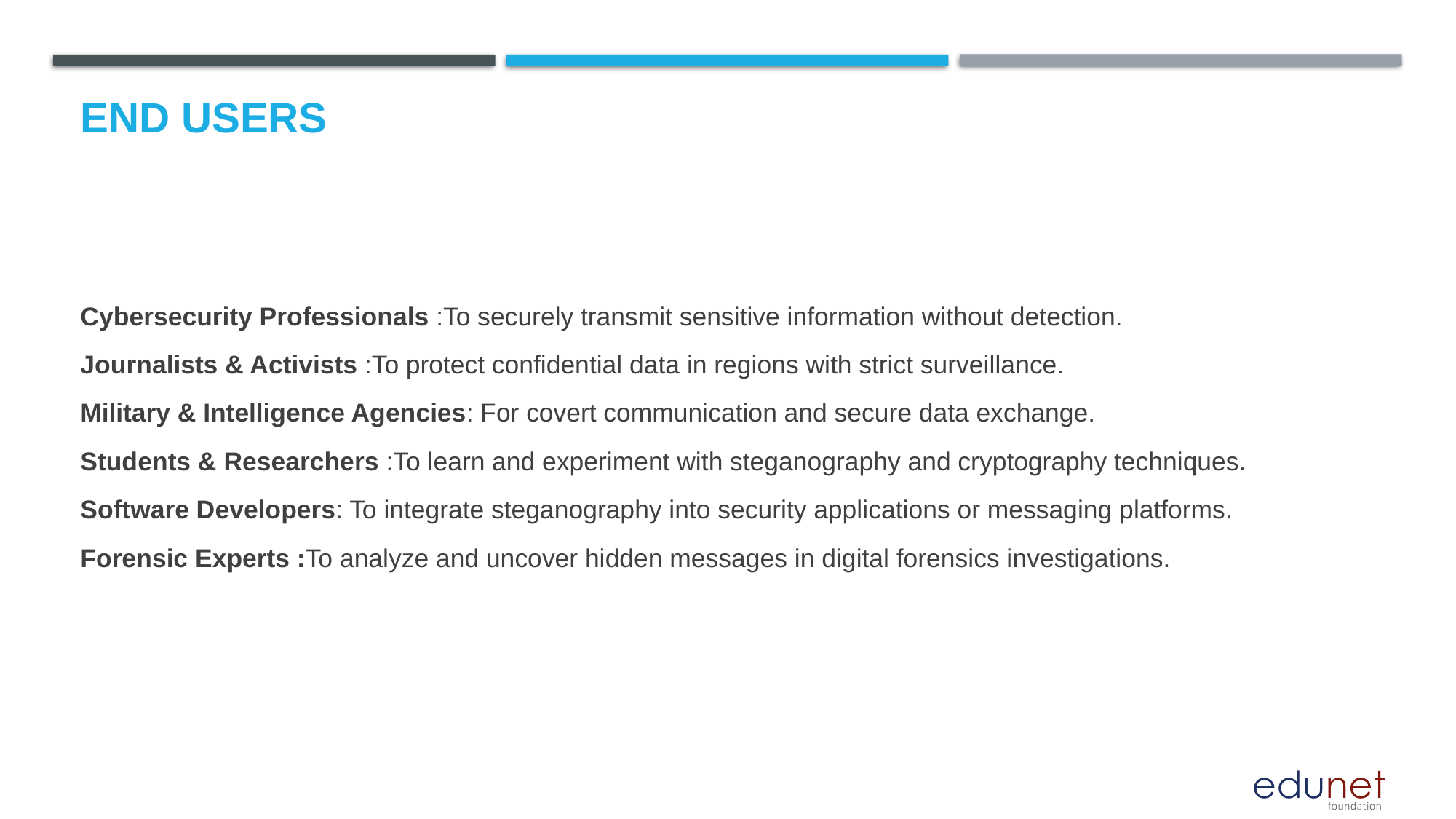

# End users
Cybersecurity Professionals :To securely transmit sensitive information without detection.
Journalists & Activists :To protect confidential data in regions with strict surveillance.
Military & Intelligence Agencies: For covert communication and secure data exchange.
Students & Researchers :To learn and experiment with steganography and cryptography techniques.
Software Developers: To integrate steganography into security applications or messaging platforms.
Forensic Experts :To analyze and uncover hidden messages in digital forensics investigations.